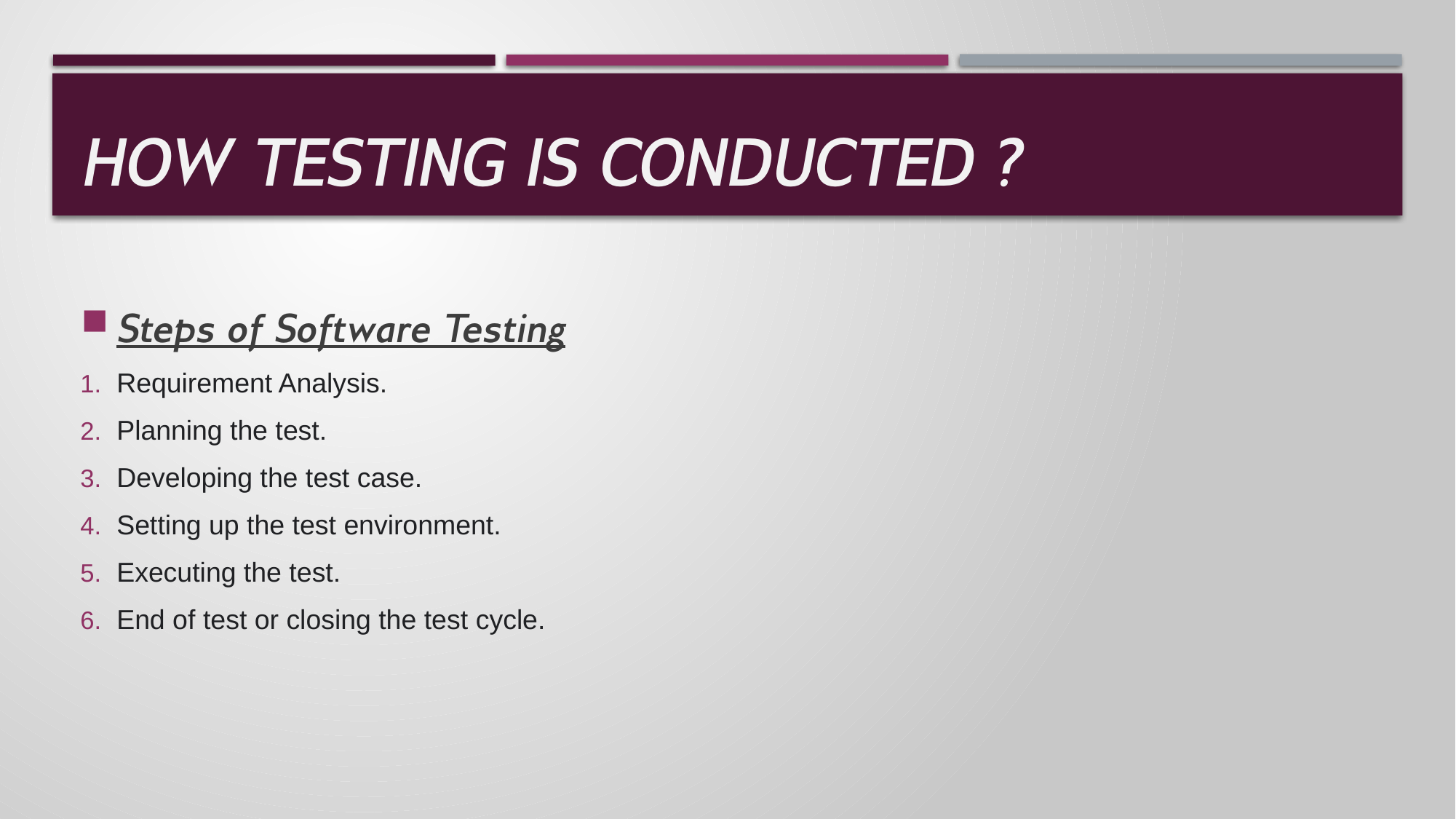

# How testing is conducted ?
Steps of Software Testing
Requirement Analysis.
Planning the test.
Developing the test case.
Setting up the test environment.
Executing the test.
End of test or closing the test cycle.